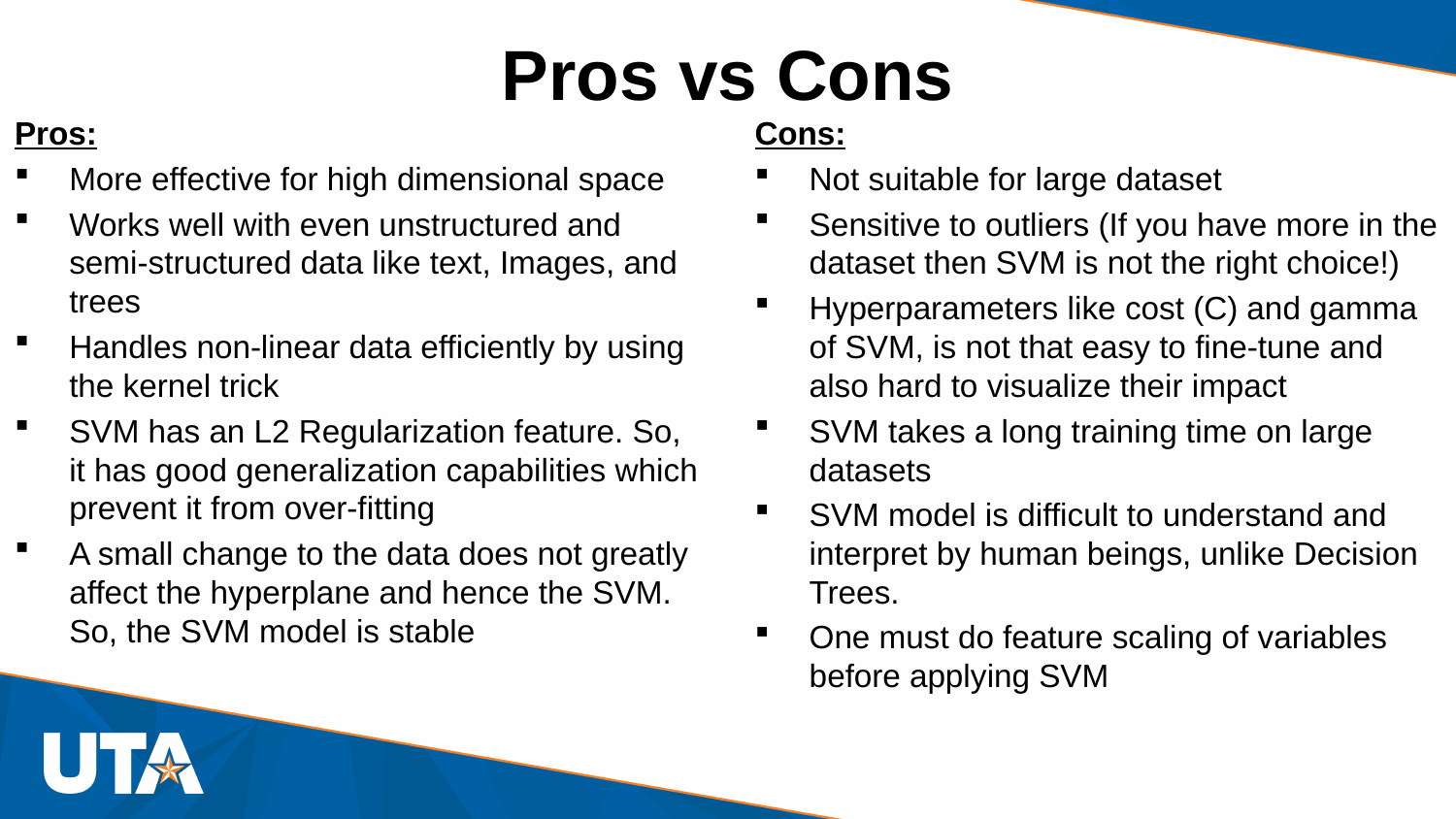

# Pros vs Cons
Pros:
More effective for high dimensional space
Works well with even unstructured and semi-structured data like text, Images, and trees
Handles non-linear data efficiently by using the kernel trick
SVM has an L2 Regularization feature. So, it has good generalization capabilities which prevent it from over-fitting
A small change to the data does not greatly affect the hyperplane and hence the SVM. So, the SVM model is stable

Cons:
Not suitable for large dataset
Sensitive to outliers (If you have more in the dataset then SVM is not the right choice!)
Hyperparameters like cost (C) and gamma of SVM, is not that easy to fine-tune and also hard to visualize their impact
SVM takes a long training time on large datasets
SVM model is difficult to understand and interpret by human beings, unlike Decision Trees.
One must do feature scaling of variables before applying SVM